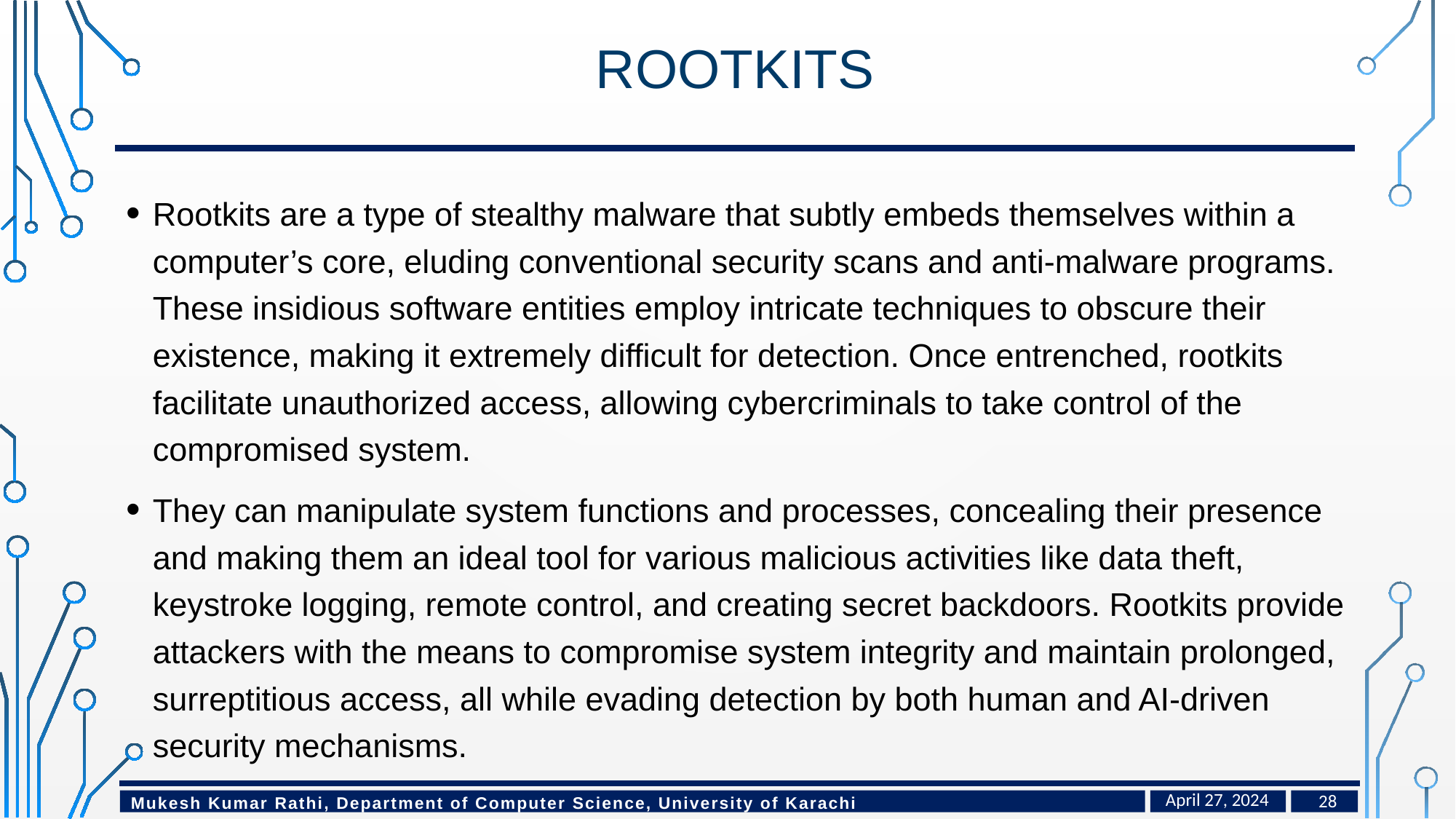

# Rootkits
Rootkits are a type of stealthy malware that subtly embeds themselves within a computer’s core, eluding conventional security scans and anti-malware programs. These insidious software entities employ intricate techniques to obscure their existence, making it extremely difficult for detection. Once entrenched, rootkits facilitate unauthorized access, allowing cybercriminals to take control of the compromised system.
They can manipulate system functions and processes, concealing their presence and making them an ideal tool for various malicious activities like data theft, keystroke logging, remote control, and creating secret backdoors. Rootkits provide attackers with the means to compromise system integrity and maintain prolonged, surreptitious access, all while evading detection by both human and AI-driven security mechanisms.

April 27, 2024
28